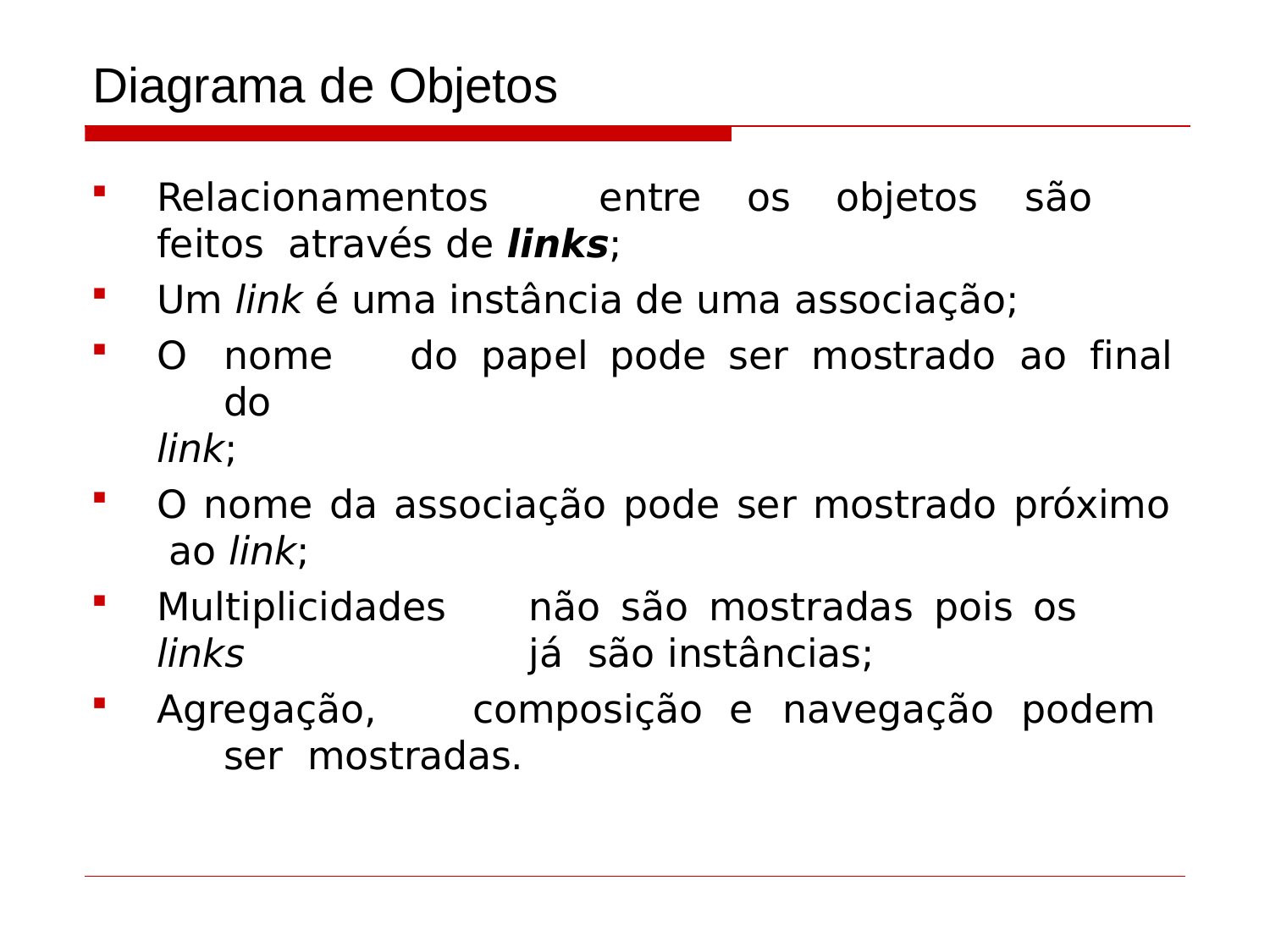

# Diagrama de Objetos
Relacionamentos	entre	os	objetos	são	feitos  através de links;
Um link é uma instância de uma associação;
O	nome	do	papel	pode	ser	mostrado	ao	final	do
link;
O nome da associação pode ser mostrado próximo  ao link;
Multiplicidades	não	são	mostradas	pois	os	links	já  são instâncias;
Agregação,	composição	e	navegação	podem	ser  mostradas.